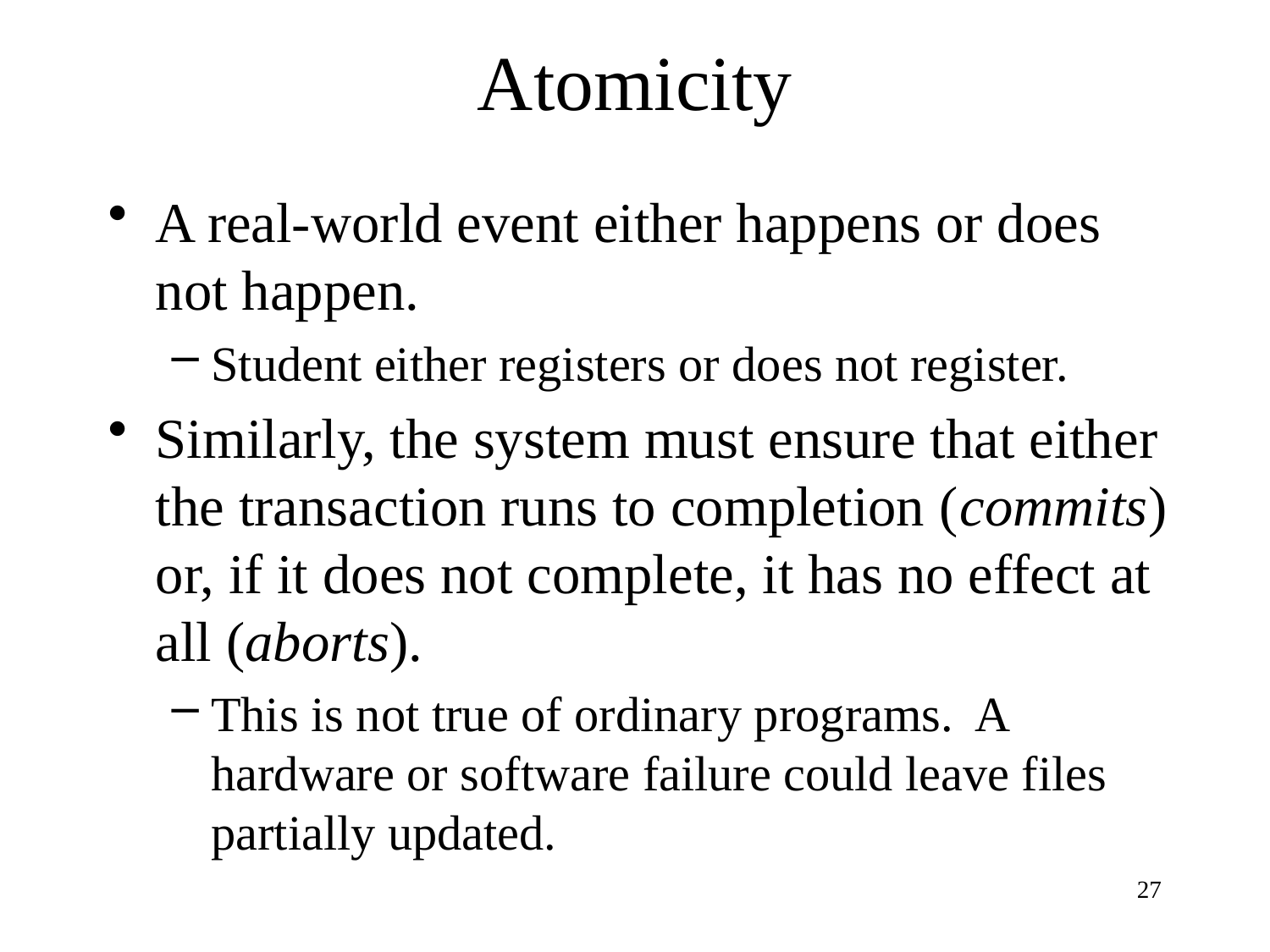

# Atomicity
A real-world event either happens or does not happen.
Student either registers or does not register.
Similarly, the system must ensure that either the transaction runs to completion (commits) or, if it does not complete, it has no effect at all (aborts).
This is not true of ordinary programs.  A hardware or software failure could leave files partially updated.
27